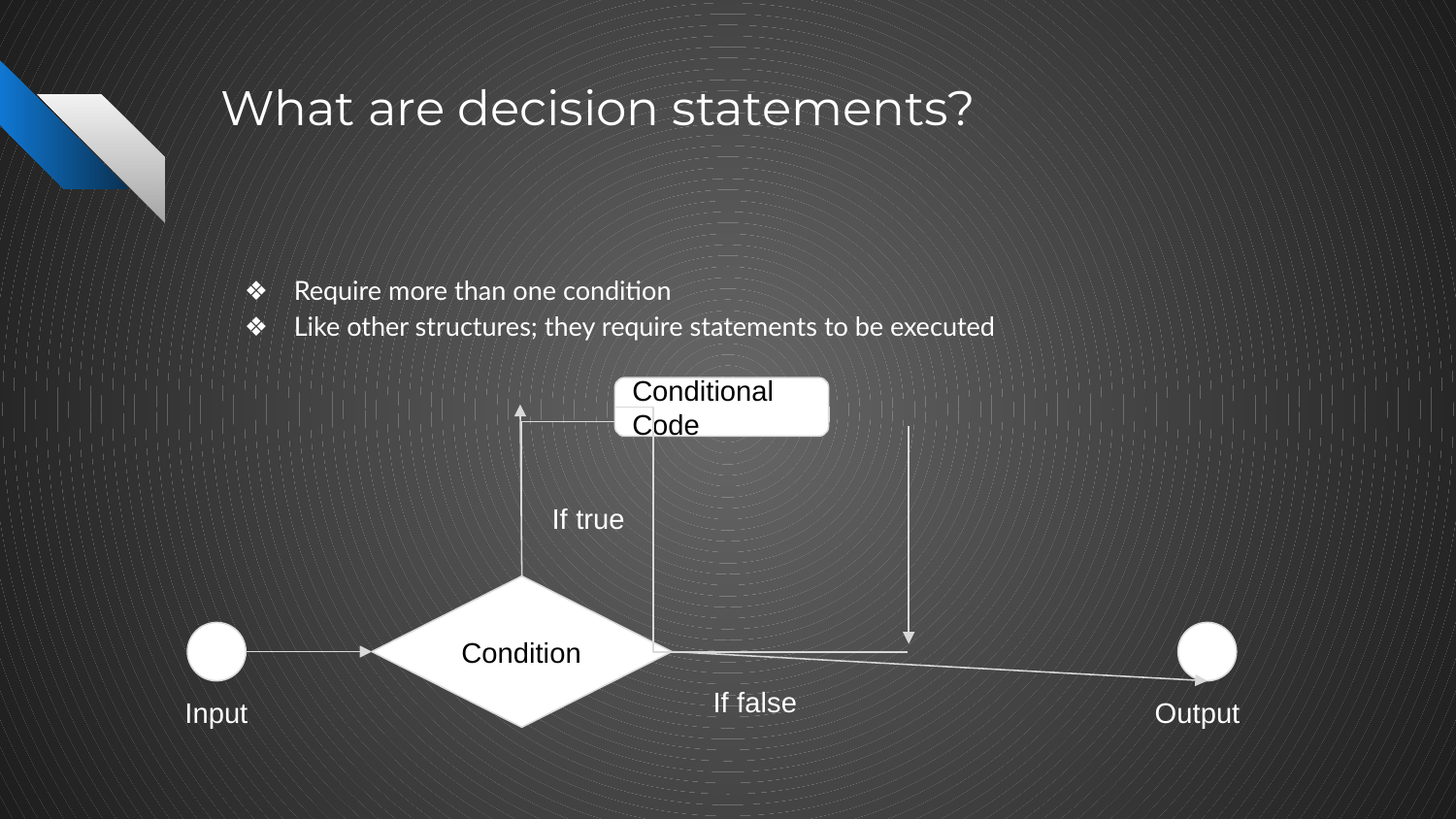

# What are decision statements?
Require more than one condition
Like other structures; they require statements to be executed
Conditional Code
If true
Condition

If false
Output
Input